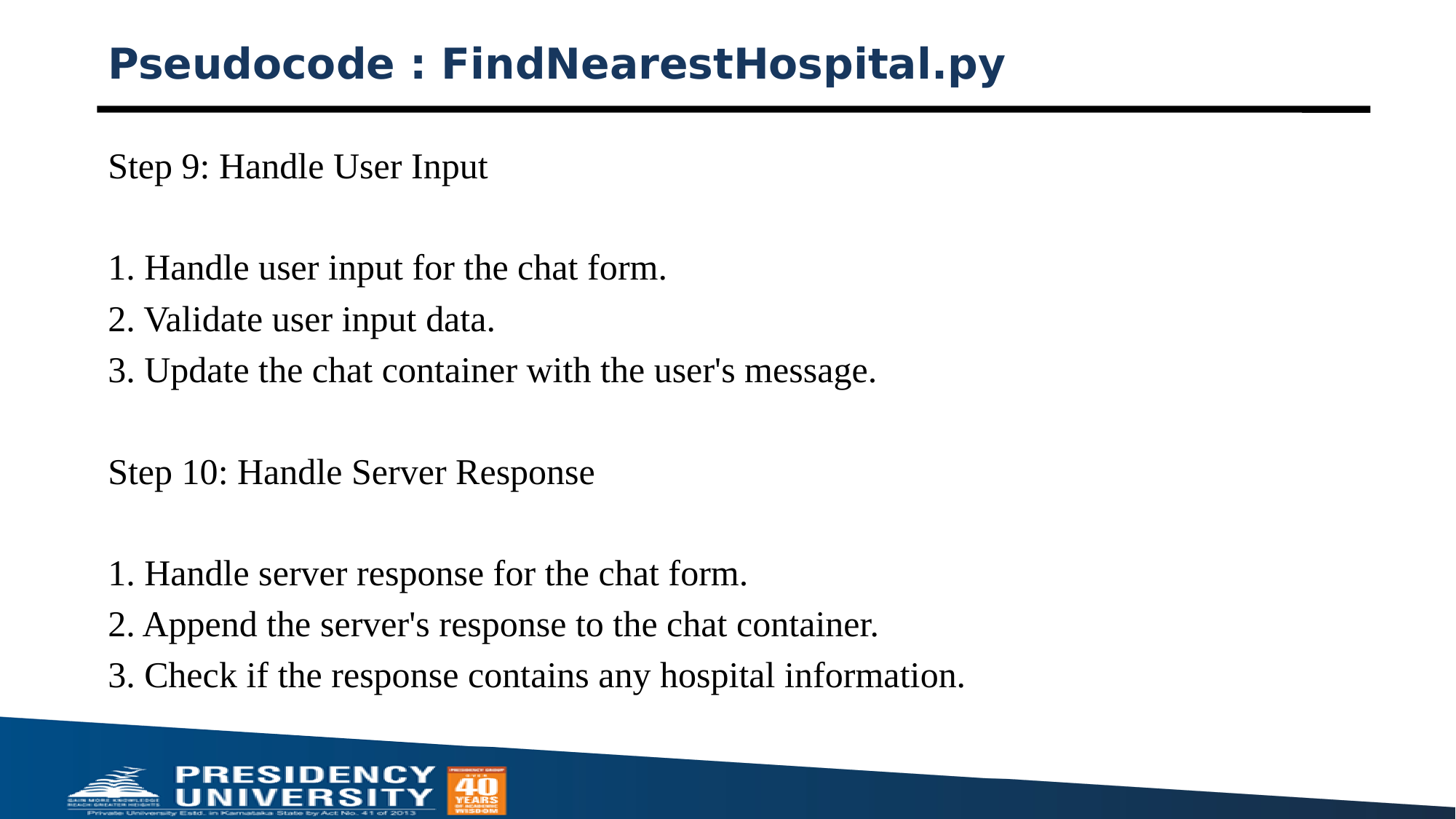

# Pseudocode : FindNearestHospital.py
Step 9: Handle User Input

1. Handle user input for the chat form.
2. Validate user input data.
3. Update the chat container with the user's message.

Step 10: Handle Server Response

1. Handle server response for the chat form.
2. Append the server's response to the chat container.
3. Check if the response contains any hospital information.